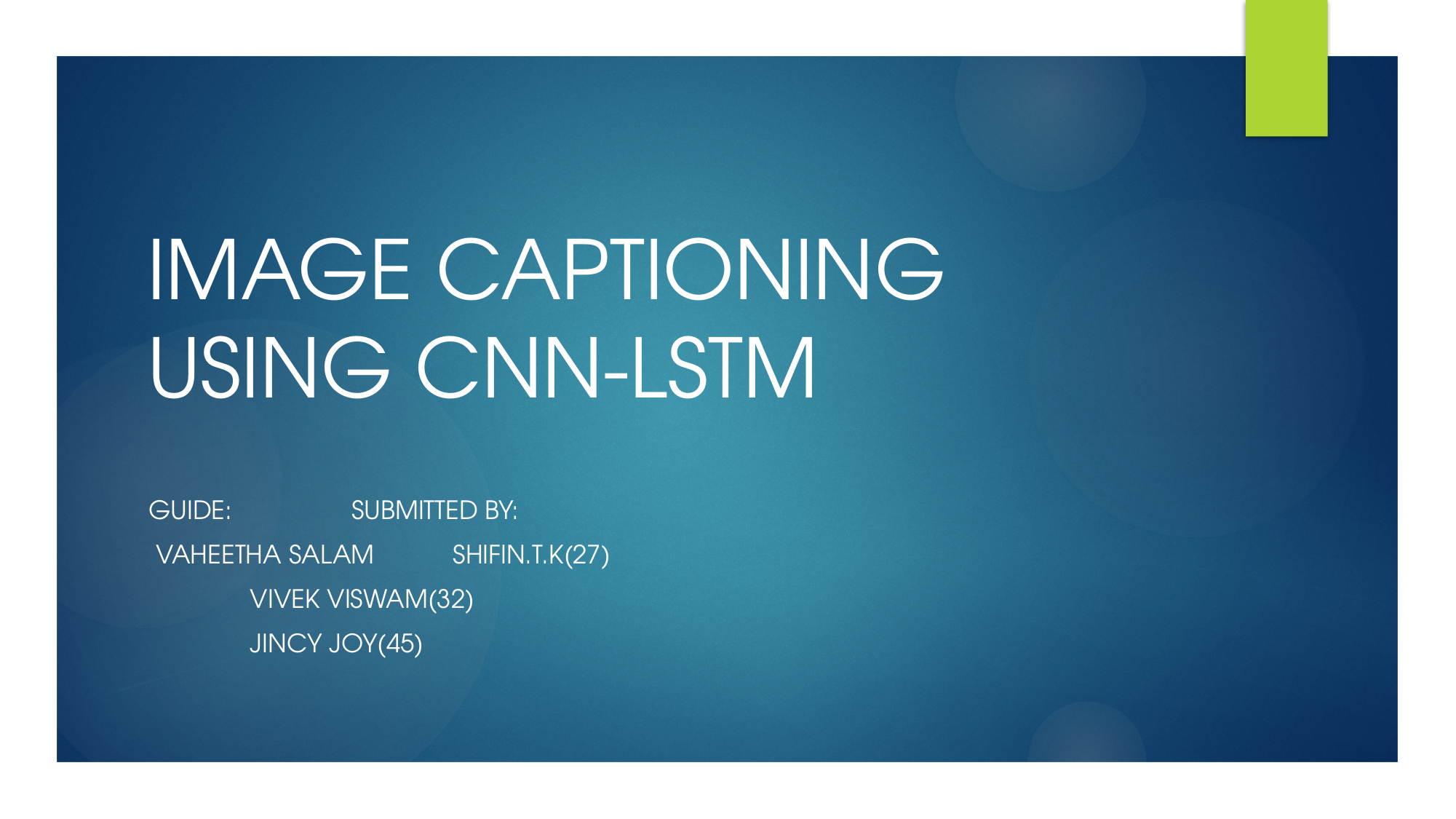

# IMAGE CAPTIONING USING CNN-LSTM
Guide:						    									submitted by:
 Vaheetha salam													Shifin.t.k(27)
																	vivek viswam(32)
																	Jincy joy(45)